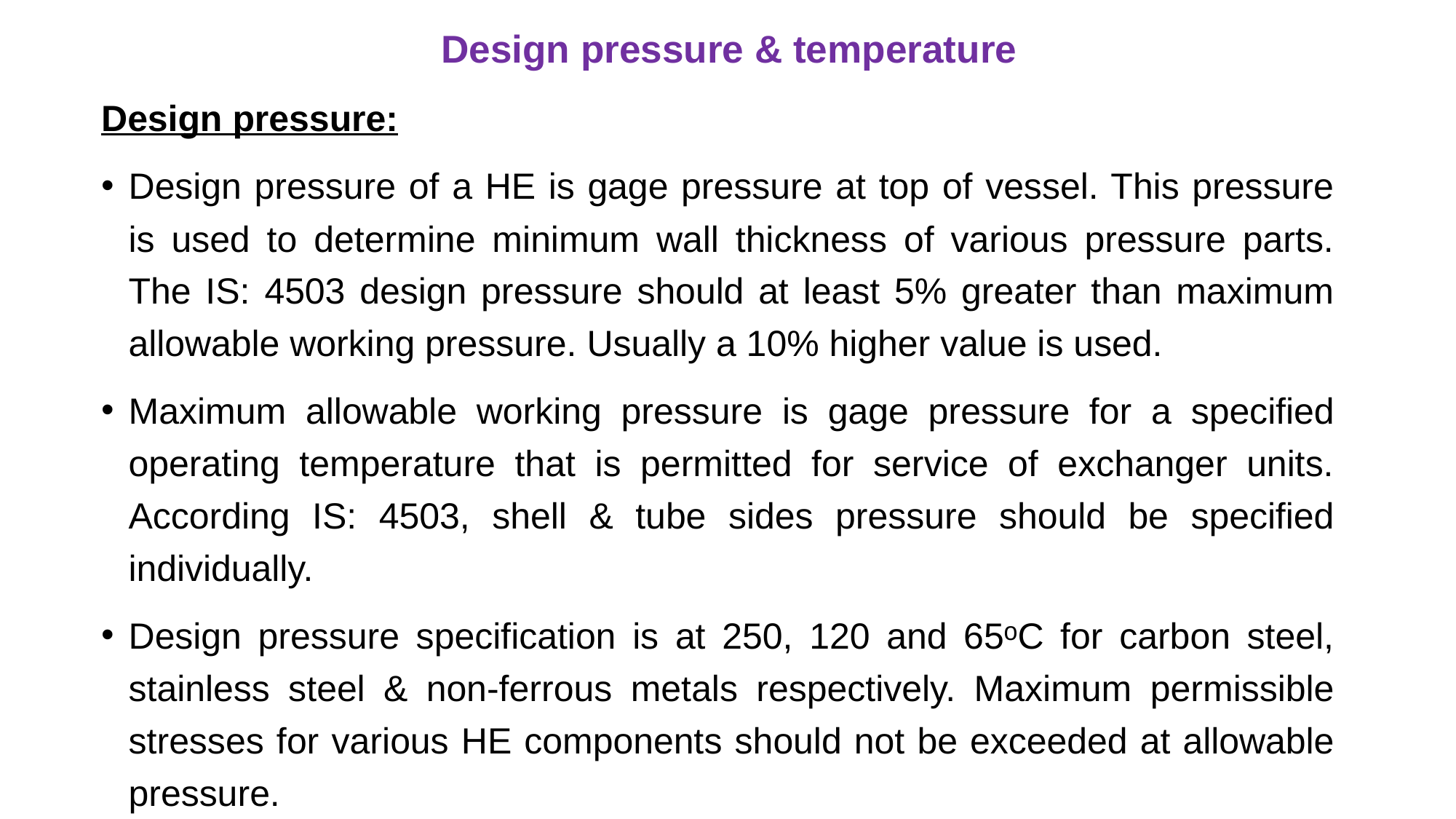

# Design pressure & temperature
Design pressure:
Design pressure of a HE is gage pressure at top of vessel. This pressure is used to determine minimum wall thickness of various pressure parts. The IS: 4503 design pressure should at least 5% greater than maximum allowable working pressure. Usually a 10% higher value is used.
Maximum allowable working pressure is gage pressure for a specified operating temperature that is permitted for service of exchanger units. According IS: 4503, shell & tube sides pressure should be specified individually.
Design pressure specification is at 250, 120 and 65ᵒC for carbon steel, stainless steel & non-ferrous metals respectively. Maximum permissible stresses for various HE components should not be exceeded at allowable pressure.